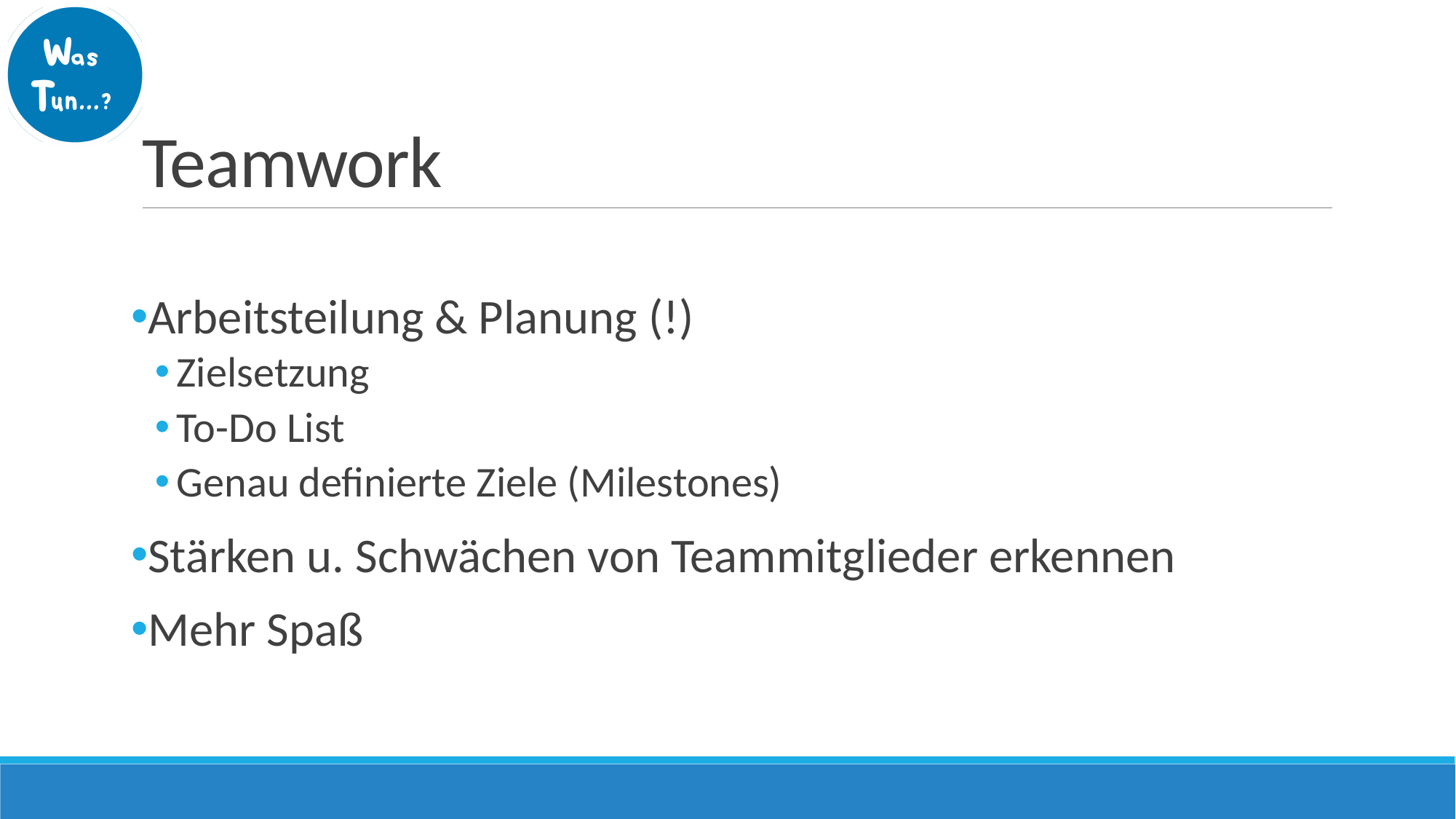

# Teamwork
Arbeitsteilung & Planung (!)
Zielsetzung
To-Do List
Genau definierte Ziele (Milestones)
Stärken u. Schwächen von Teammitglieder erkennen
Mehr Spaß